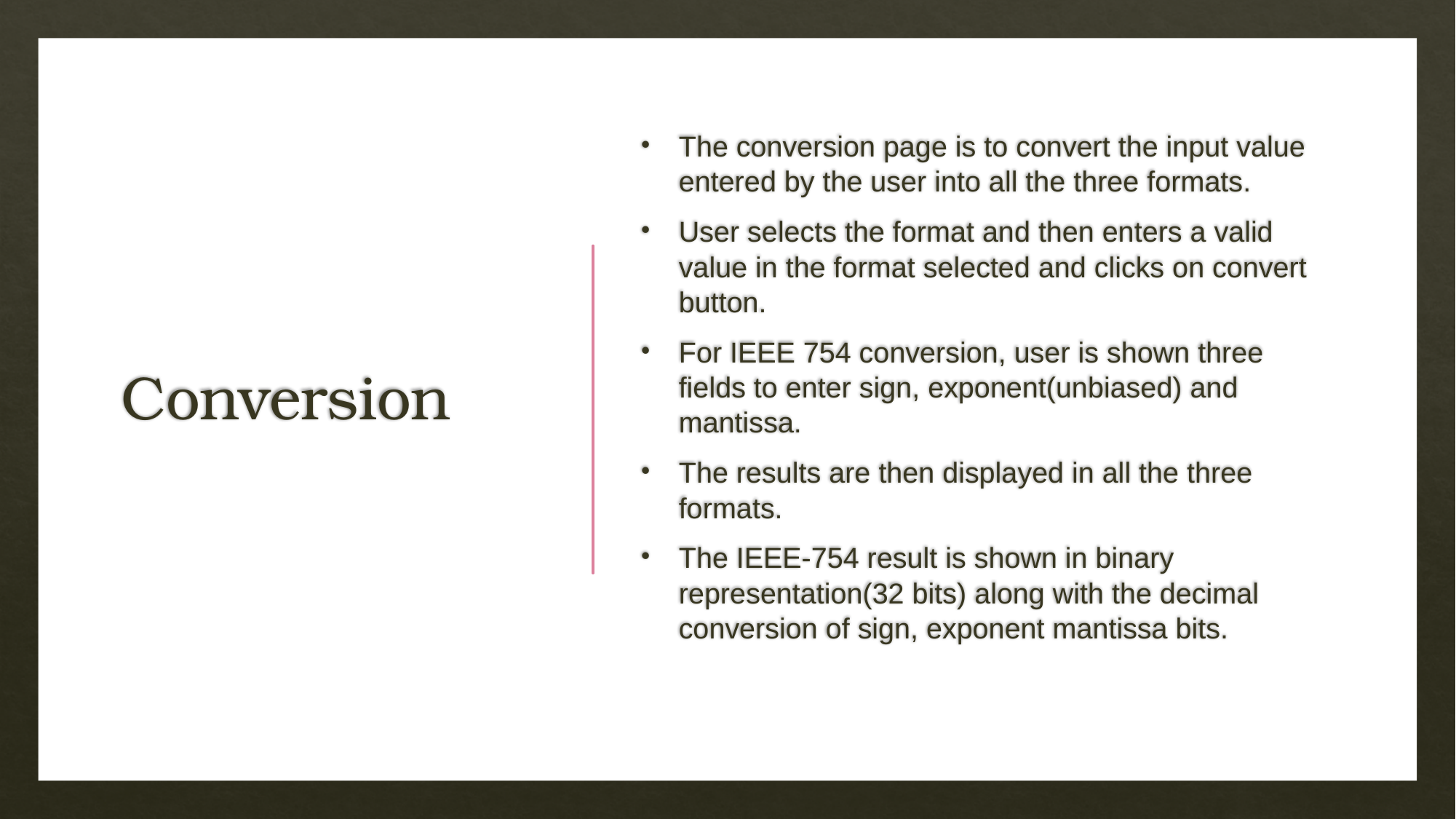

# Conversion
The conversion page is to convert the input value entered by the user into all the three formats.
User selects the format and then enters a valid value in the format selected and clicks on convert button.
For IEEE 754 conversion, user is shown three fields to enter sign, exponent(unbiased) and mantissa.
The results are then displayed in all the three formats.
The IEEE-754 result is shown in binary representation(32 bits) along with the decimal conversion of sign, exponent mantissa bits.